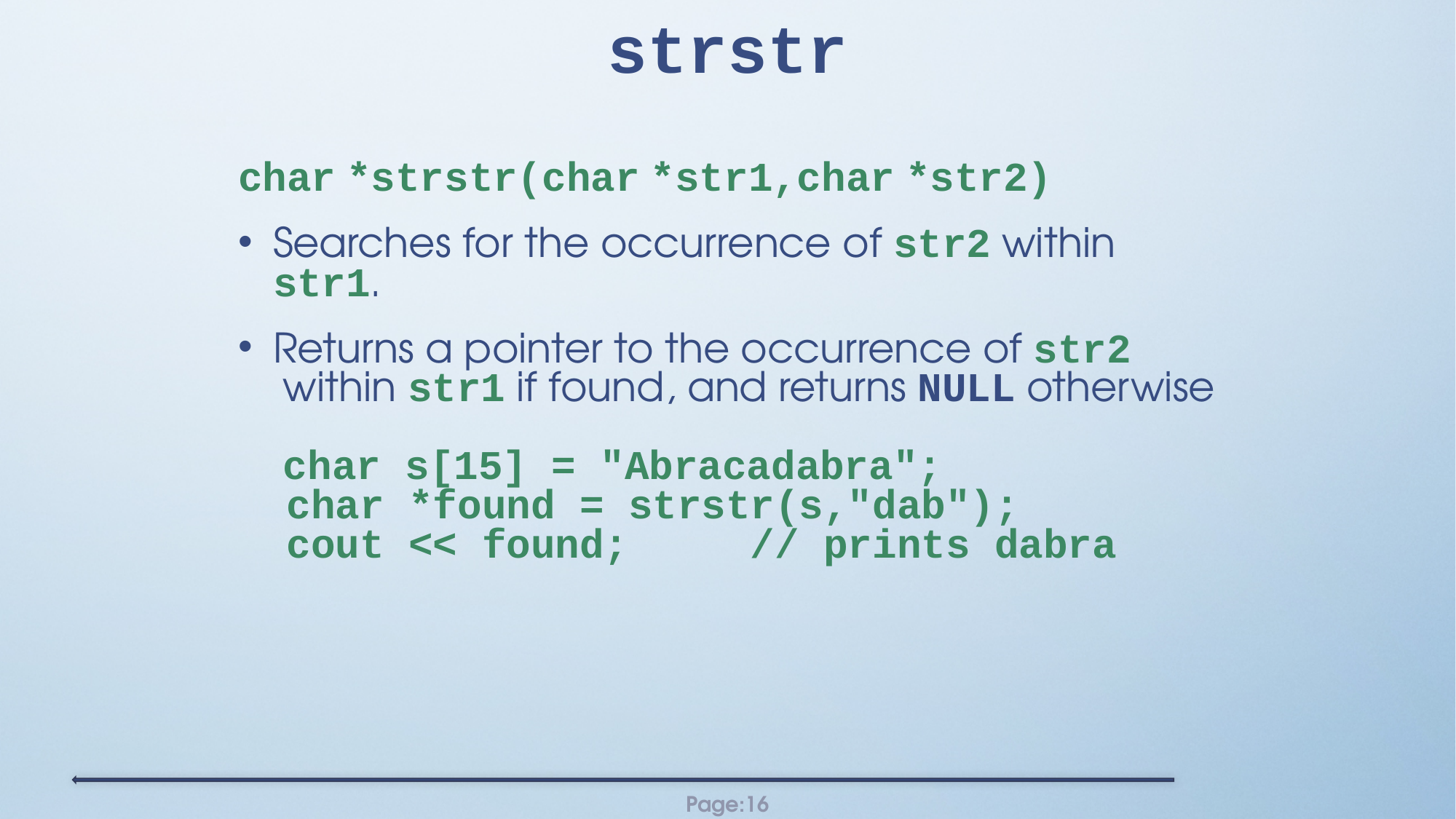

# strstr
char *strstr(char *str1,char *str2)
Searches for the occurrence of str2 within   str1.
Returns a pointer to the occurrence of str2
    within str1 if found, and returns NULL otherwise

    char s[15] = "Abracadabra";
  char *found = strstr(s,"dab");
  cout << found;     // prints dabra